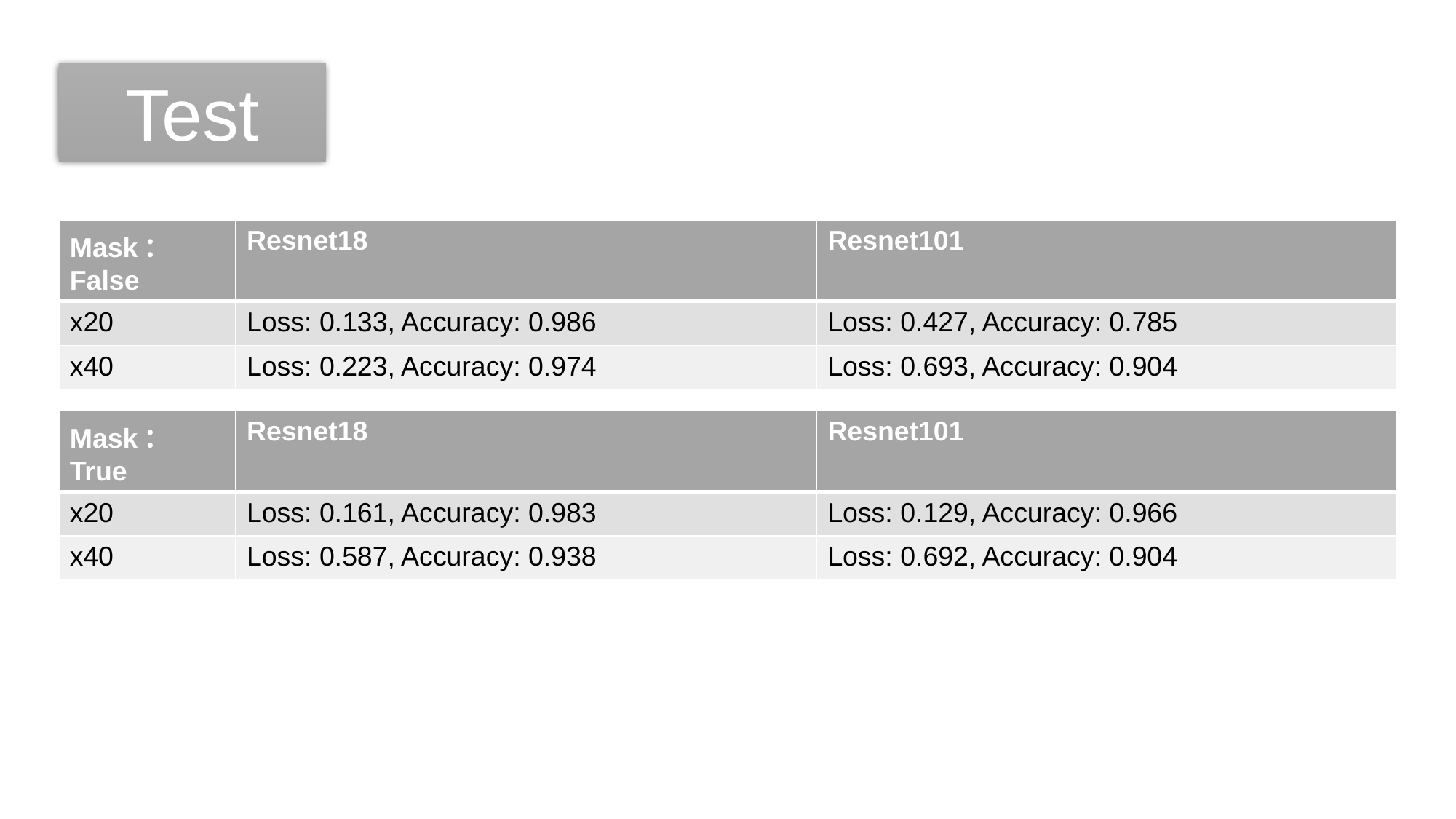

Test
| Mask：False | Resnet18 | Resnet101 |
| --- | --- | --- |
| x20 | Loss: 0.133, Accuracy: 0.986 | Loss: 0.427, Accuracy: 0.785 |
| x40 | Loss: 0.223, Accuracy: 0.974 | Loss: 0.693, Accuracy: 0.904 |
| Mask：True | Resnet18 | Resnet101 |
| --- | --- | --- |
| x20 | Loss: 0.161, Accuracy: 0.983 | Loss: 0.129, Accuracy: 0.966 |
| x40 | Loss: 0.587, Accuracy: 0.938 | Loss: 0.692, Accuracy: 0.904 |